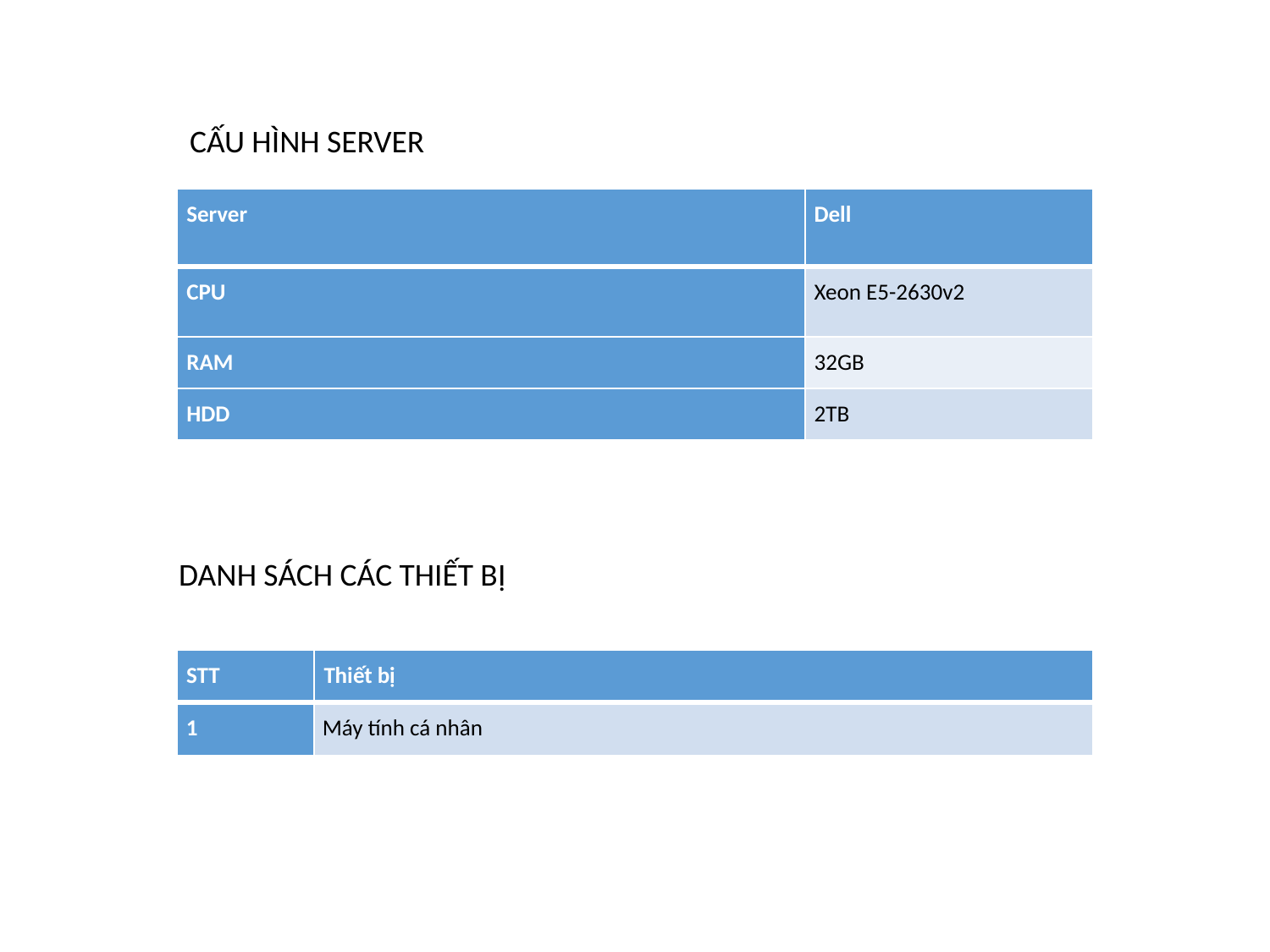

CẤU HÌNH SERVER
| Server | Dell |
| --- | --- |
| CPU | Xeon E5-2630v2 |
| RAM | 32GB |
| HDD | 2TB |
 DANH SÁCH CÁC THIẾT BỊ
| STT | Thiết bị |
| --- | --- |
| 1 | Máy tính cá nhân |